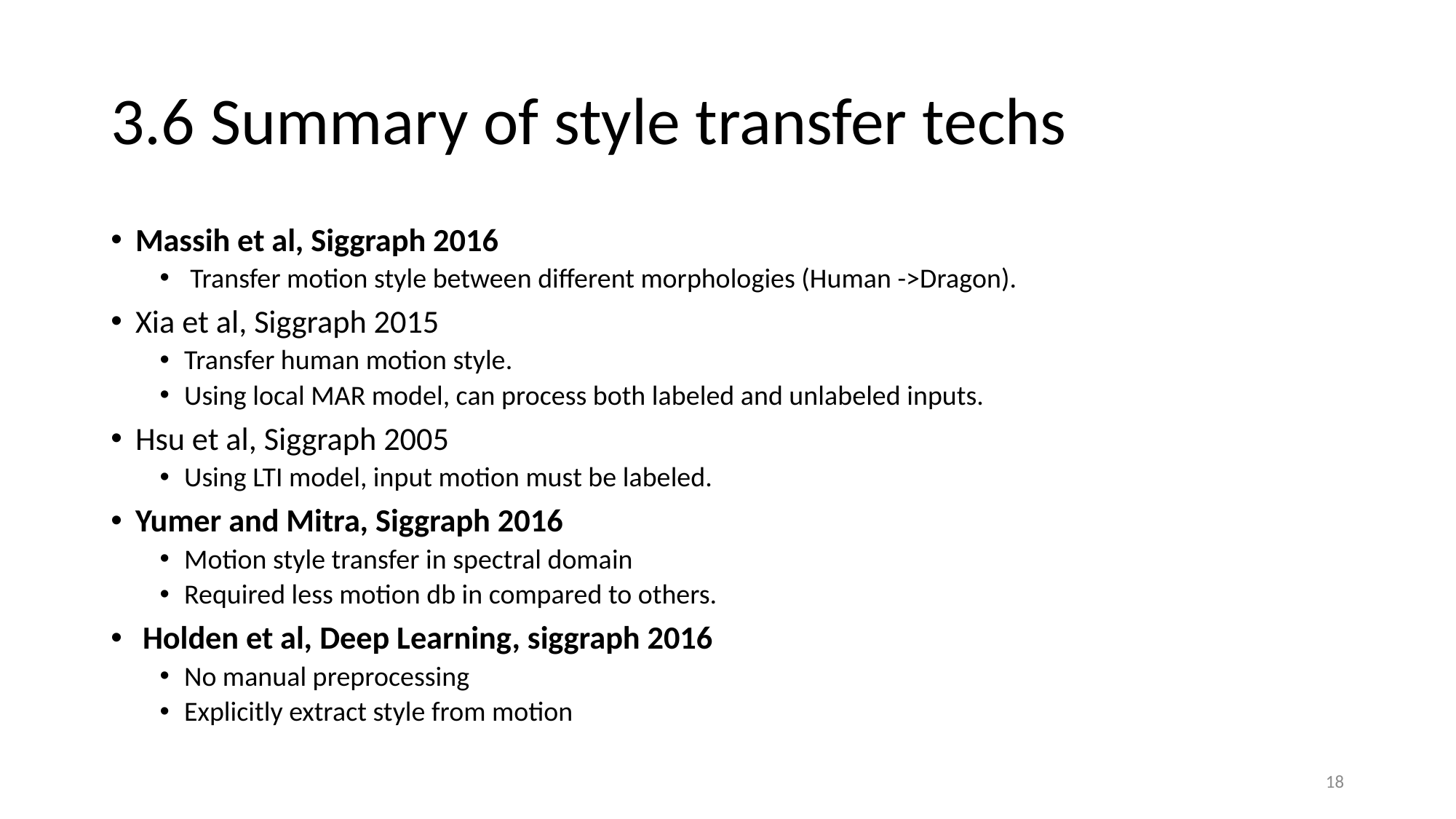

# 3.6 Summary of style transfer techs
Massih et al, Siggraph 2016
 Transfer motion style between different morphologies (Human ->Dragon).
Xia et al, Siggraph 2015
Transfer human motion style.
Using local MAR model, can process both labeled and unlabeled inputs.
Hsu et al, Siggraph 2005
Using LTI model, input motion must be labeled.
Yumer and Mitra, Siggraph 2016
Motion style transfer in spectral domain
Required less motion db in compared to others.
 Holden et al, Deep Learning, siggraph 2016
No manual preprocessing
Explicitly extract style from motion

18